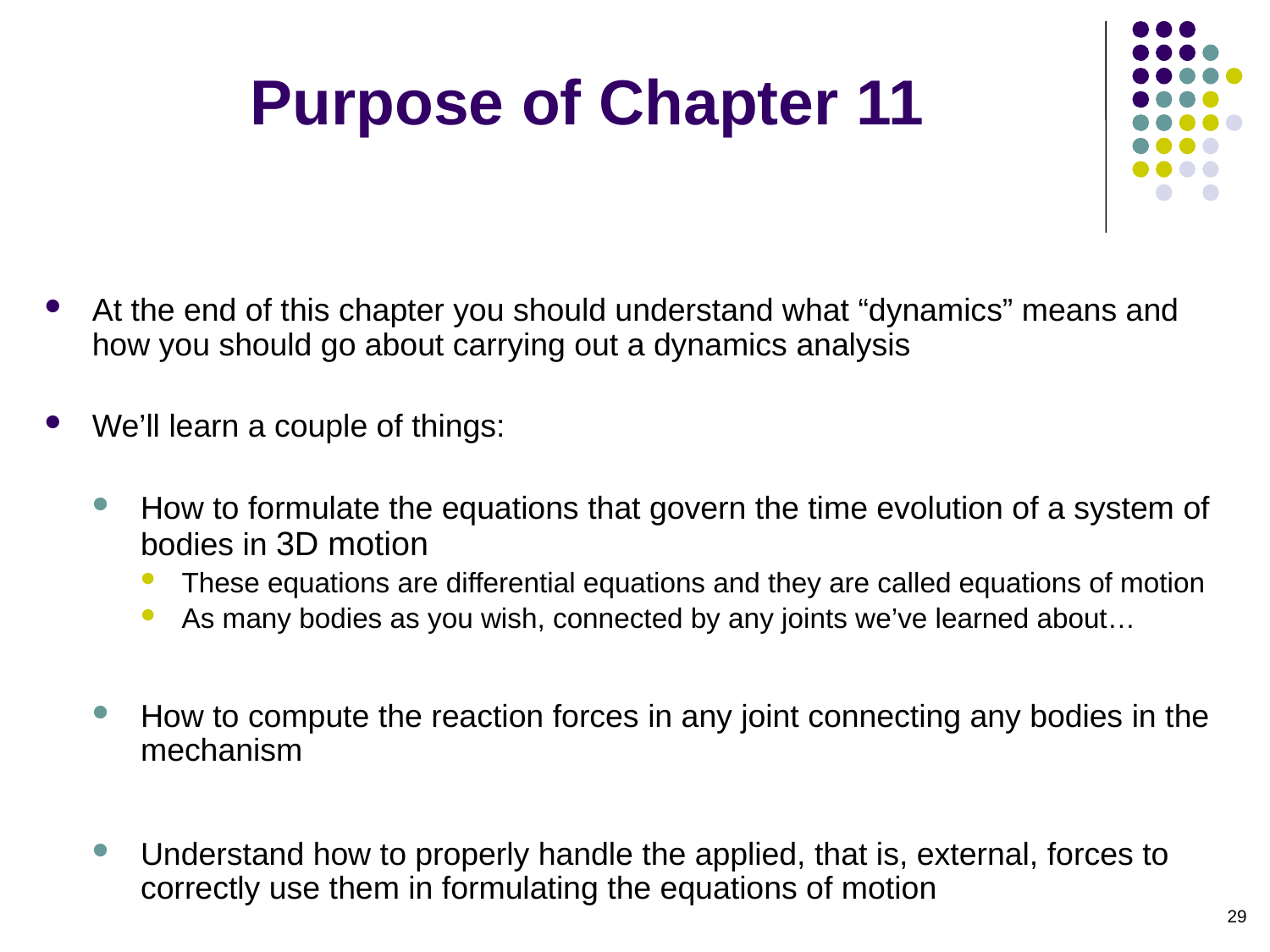

# Purpose of Chapter 11

At the end of this chapter you should understand what “dynamics” means and how you should go about carrying out a dynamics analysis

We’ll learn a couple of things:

How to formulate the equations that govern the time evolution of a system of bodies in 3D motion
These equations are differential equations and they are called equations of motion
As many bodies as you wish, connected by any joints we’ve learned about…

How to compute the reaction forces in any joint connecting any bodies in the mechanism

Understand how to properly handle the applied, that is, external, forces to correctly use them in formulating the equations of motion
29